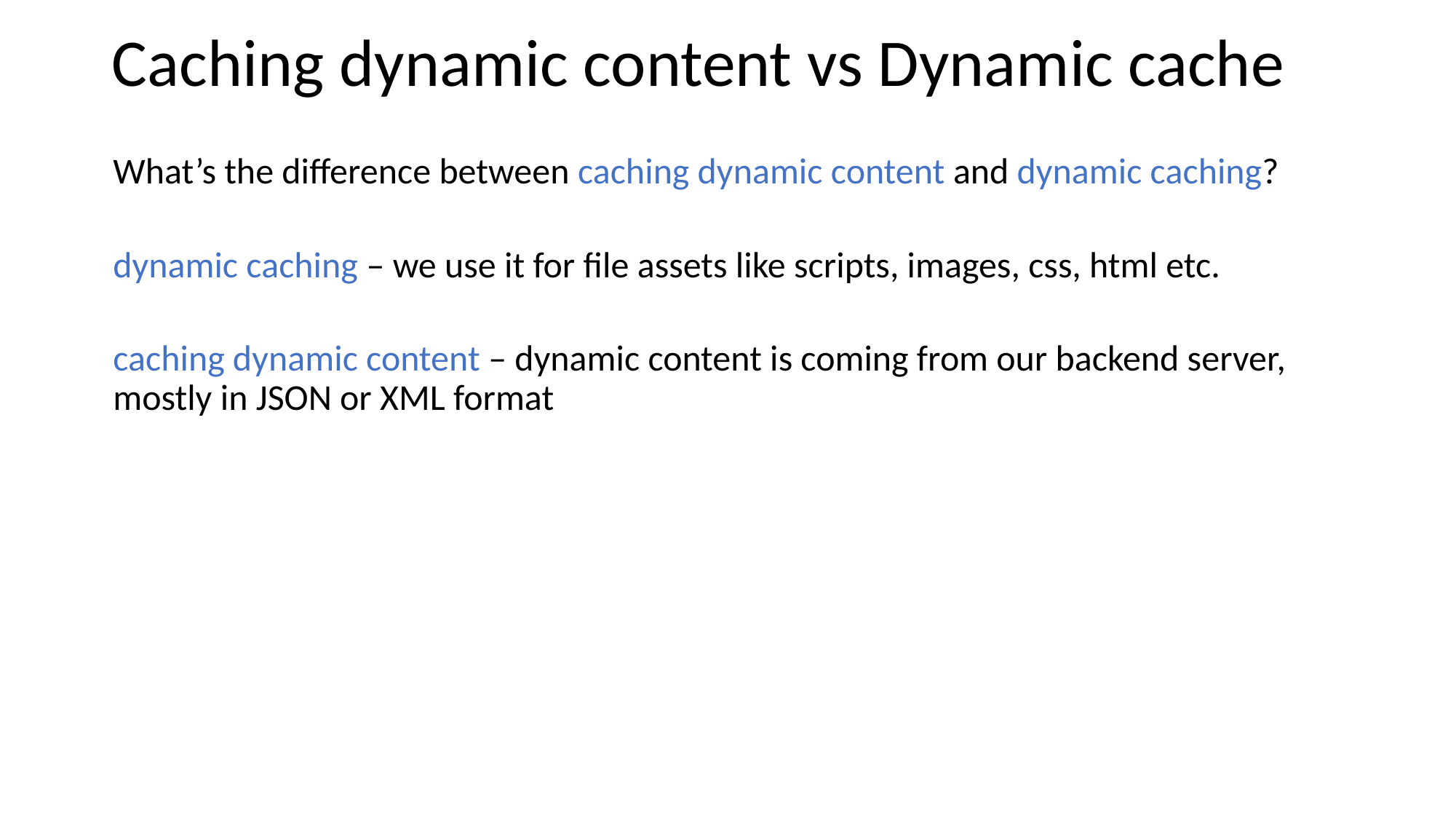

# Caching dynamic content vs Dynamic cache
What’s the difference between caching dynamic content and dynamic caching?

dynamic caching – we use it for file assets like scripts, images, css, html etc.

caching dynamic content – dynamic content is coming from our backend server, mostly in JSON or XML format